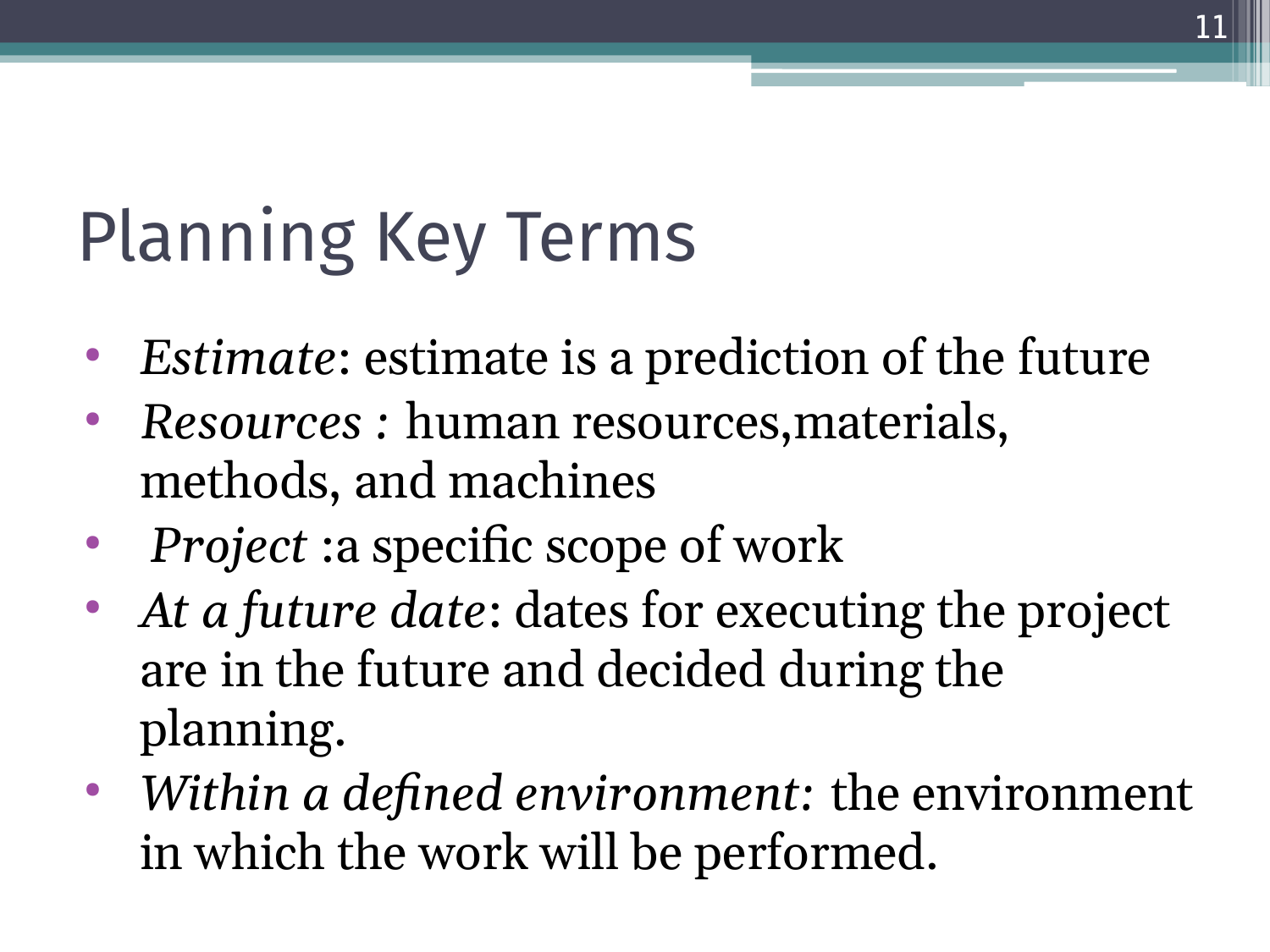

11
# Planning Key Terms
Estimate: estimate is a prediction of the future
Resources : human resources,materials, methods, and machines
 Project :a specific scope of work
At a future date: dates for executing the project are in the future and decided during the planning.
Within a defined environment: the environment in which the work will be performed.